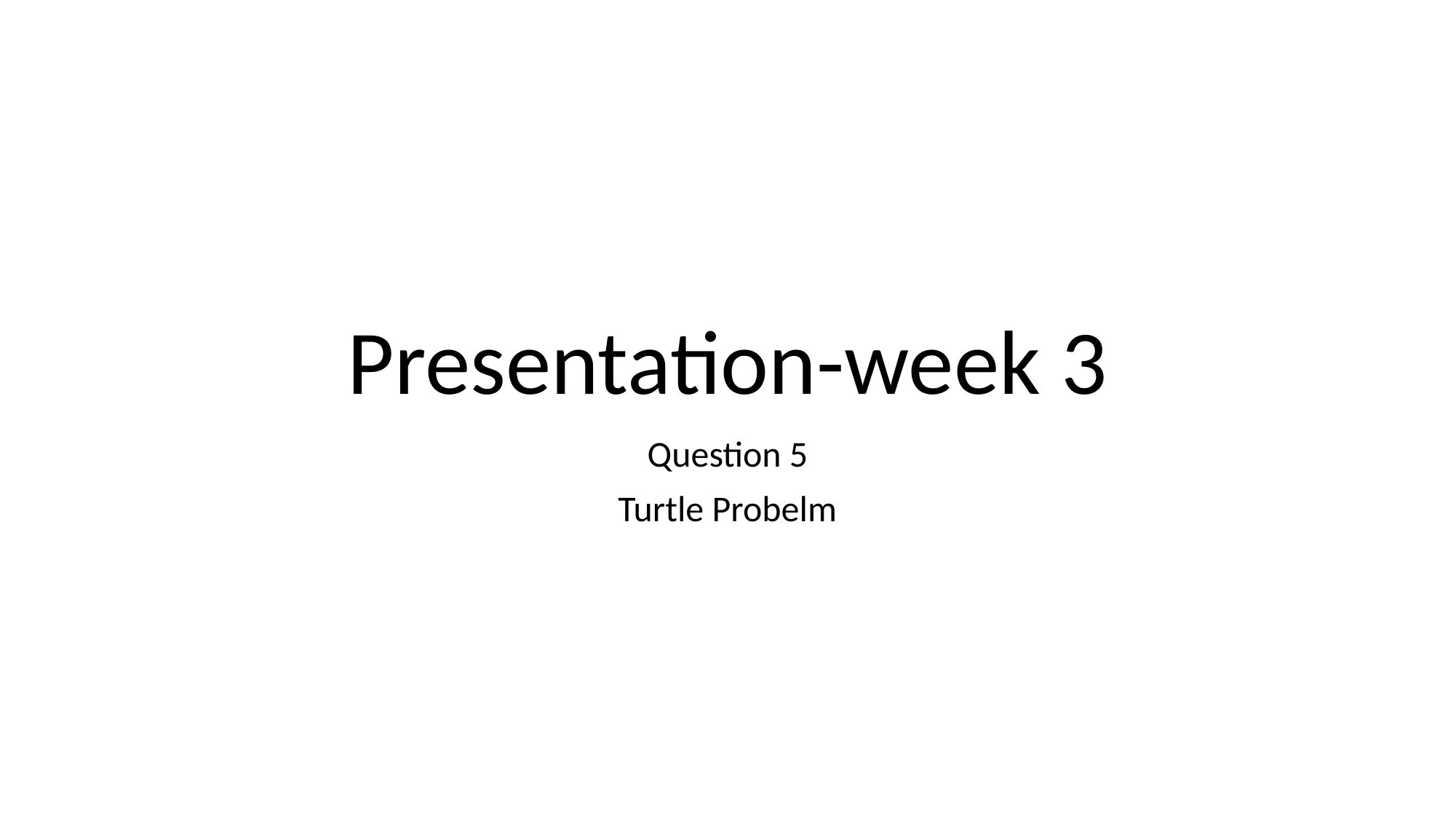

# Presentation-week 3
Question 5
Turtle Probelm